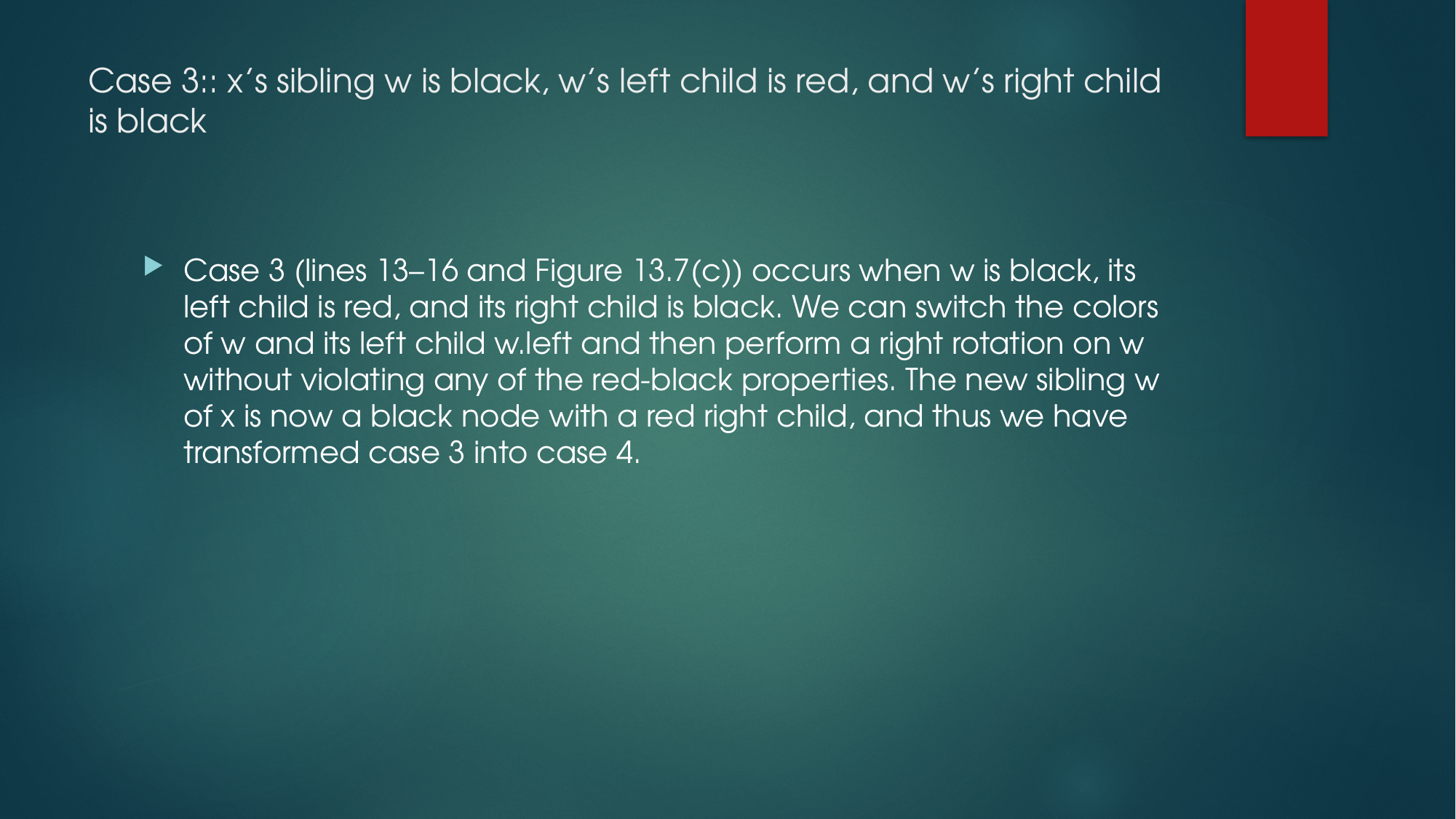

# Case 3:: x’s sibling w is black, w’s left child is red, and w’s right child is black
Case 3 (lines 13–16 and Figure 13.7(c)) occurs when w is black, its left child is red, and its right child is black. We can switch the colors of w and its left child w.left and then perform a right rotation on w without violating any of the red-black properties. The new sibling w of x is now a black node with a red right child, and thus we have transformed case 3 into case 4.